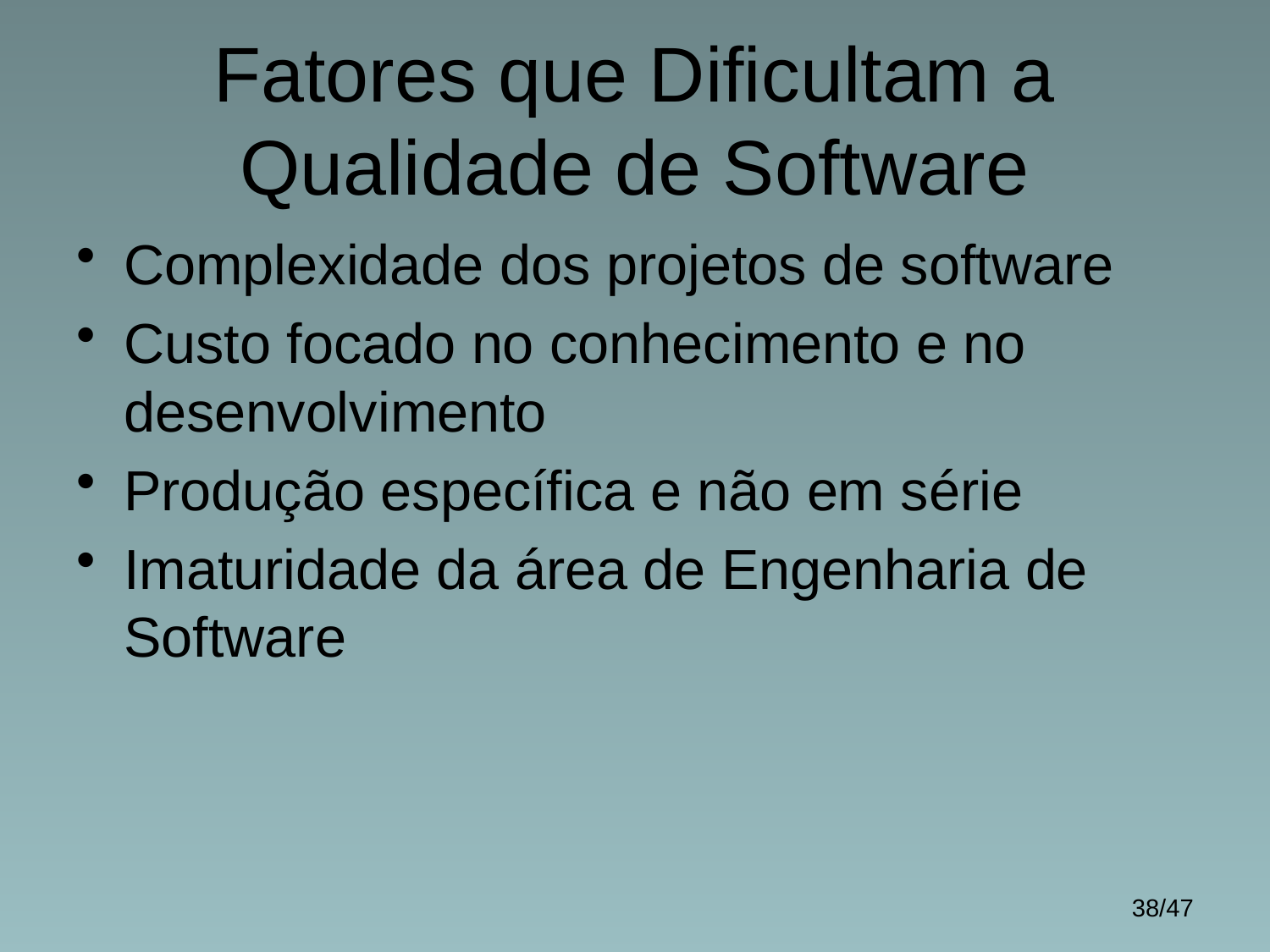

# Fatores que Dificultam a Qualidade de Software
Complexidade dos projetos de software
Custo focado no conhecimento e no desenvolvimento
Produção específica e não em série
Imaturidade da área de Engenharia de Software

38/47